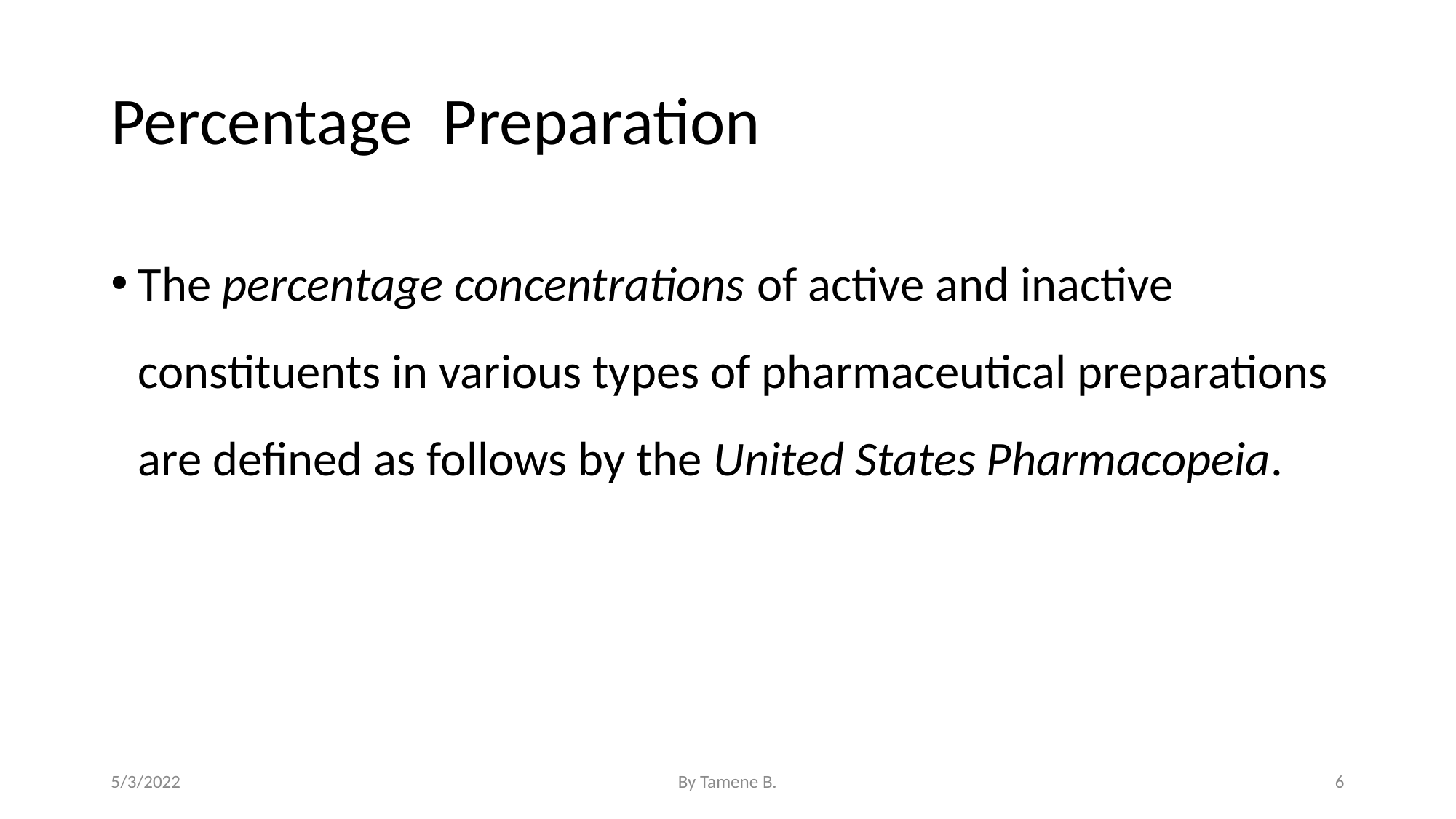

# Percentage  Preparation
The percentage concentrations of active and inactive constituents in various types of pharmaceutical preparations are defined as follows by the United States Pharmacopeia.
5/3/2022
By Tamene B.
6